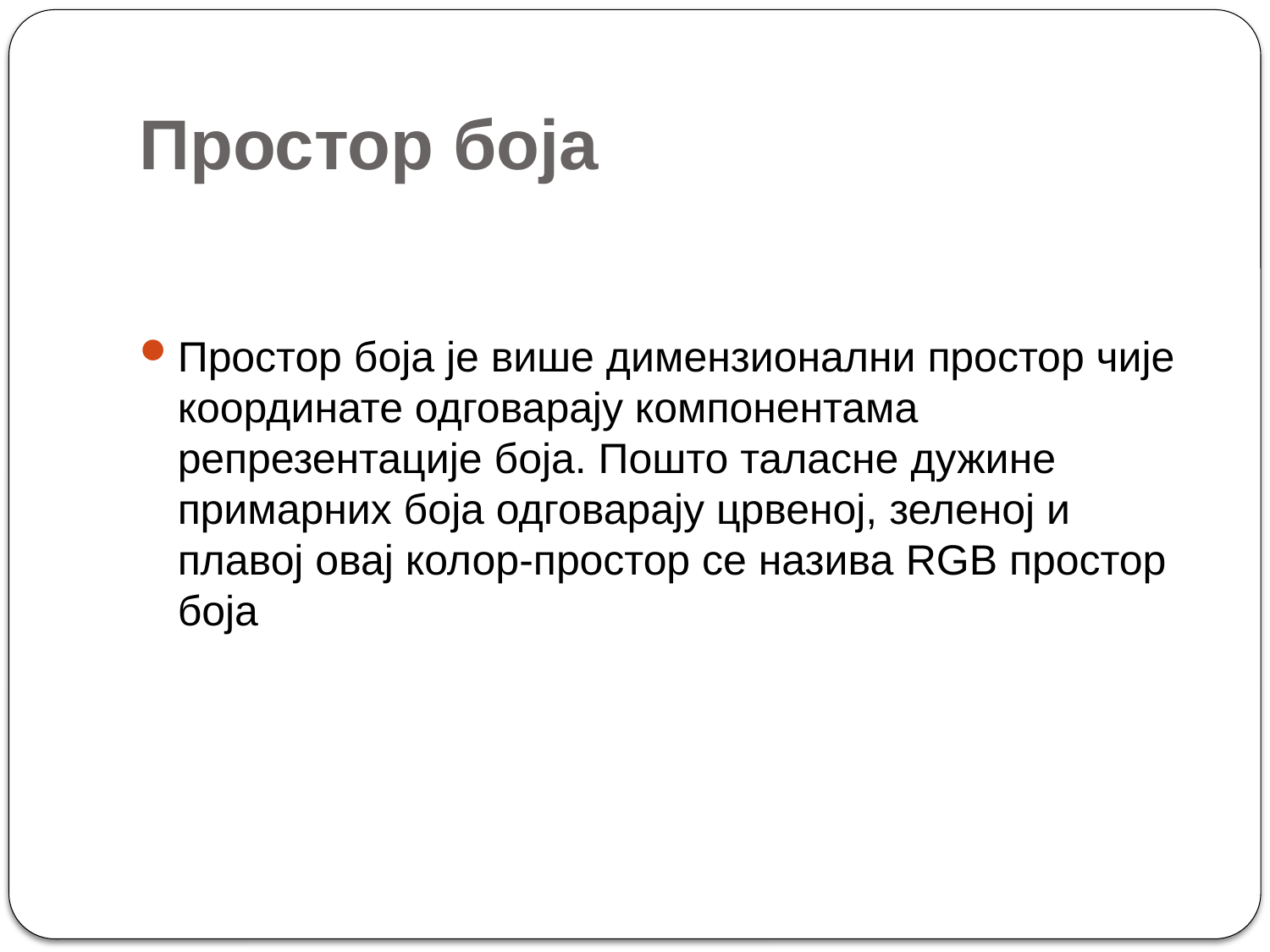

# Простор боја

Простор боја је више димензионални простор чије координате одговарају компонентама репрезентације боја. Пошто таласне дужине примарних боја одговарају црвеној, зеленој и плавој овај колор-простор се назива RGB простор боја